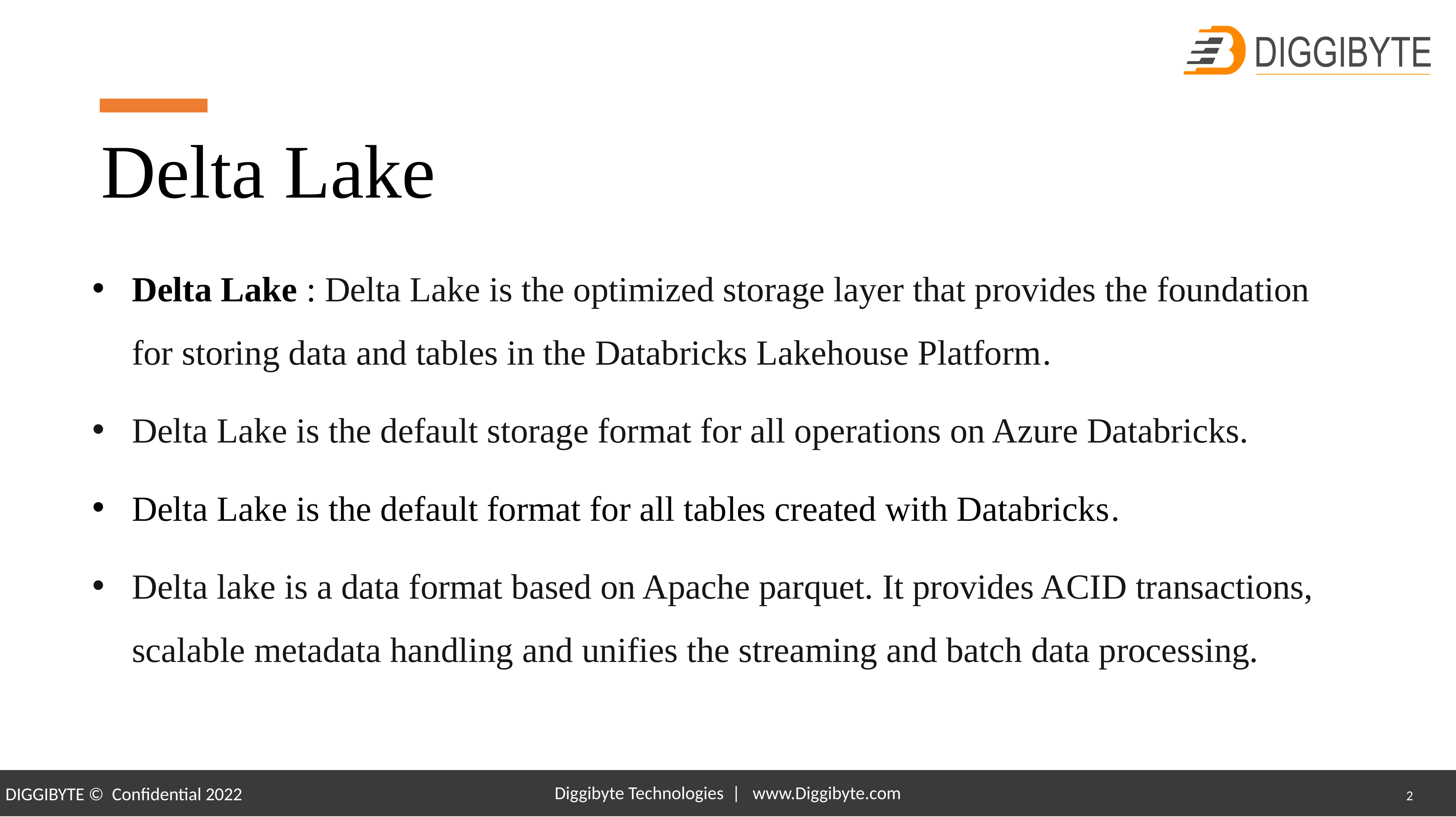

# Delta Lake
Delta Lake : Delta Lake is the optimized storage layer that provides the foundation for storing data and tables in the Databricks Lakehouse Platform.
Delta Lake is the default storage format for all operations on Azure Databricks.
Delta Lake is the default format for all tables created with Databricks.
Delta lake is a data format based on Apache parquet. It provides ACID transactions, scalable metadata handling and unifies the streaming and batch data processing.

Diggibyte Technologies  |   www.Diggibyte.com
2